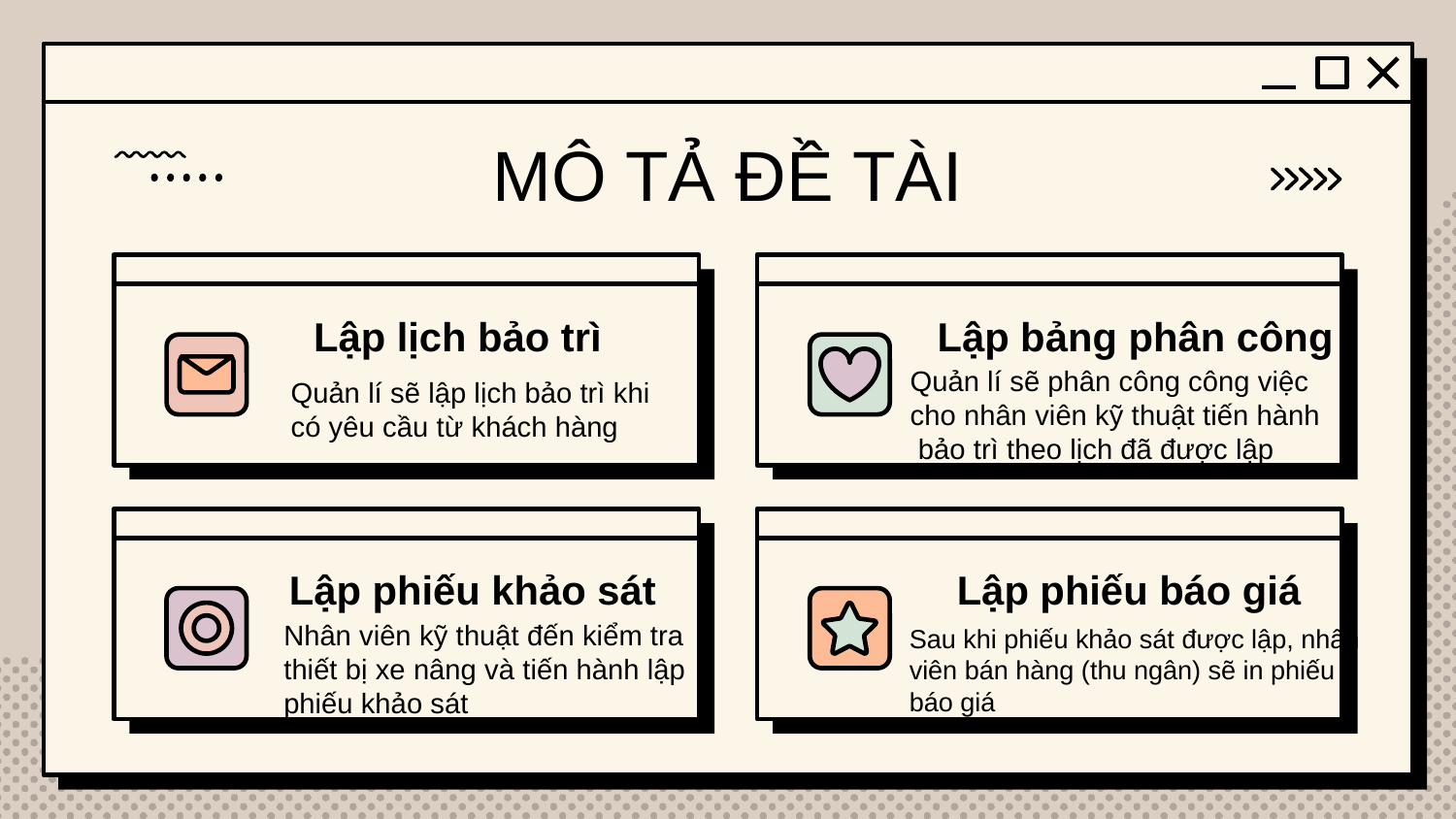

# MÔ TẢ ĐỀ TÀI

Lập lịch bảo trì
Lập bảng phân công

Quản lí sẽ phân công công việc cho nhân viên kỹ thuật tiến hành  bảo trì theo lịch đã được lập
Quản lí sẽ lập lịch bảo trì khi có yêu cầu từ khách hàng

Lập phiếu khảo sát
Lập phiếu báo giá

Nhân viên kỹ thuật đến kiểm tra thiết bị xe nâng và tiến hành lập phiếu khảo sát
Sau khi phiếu khảo sát được lập, nhân viên bán hàng (thu ngân) sẽ in phiếu báo giá